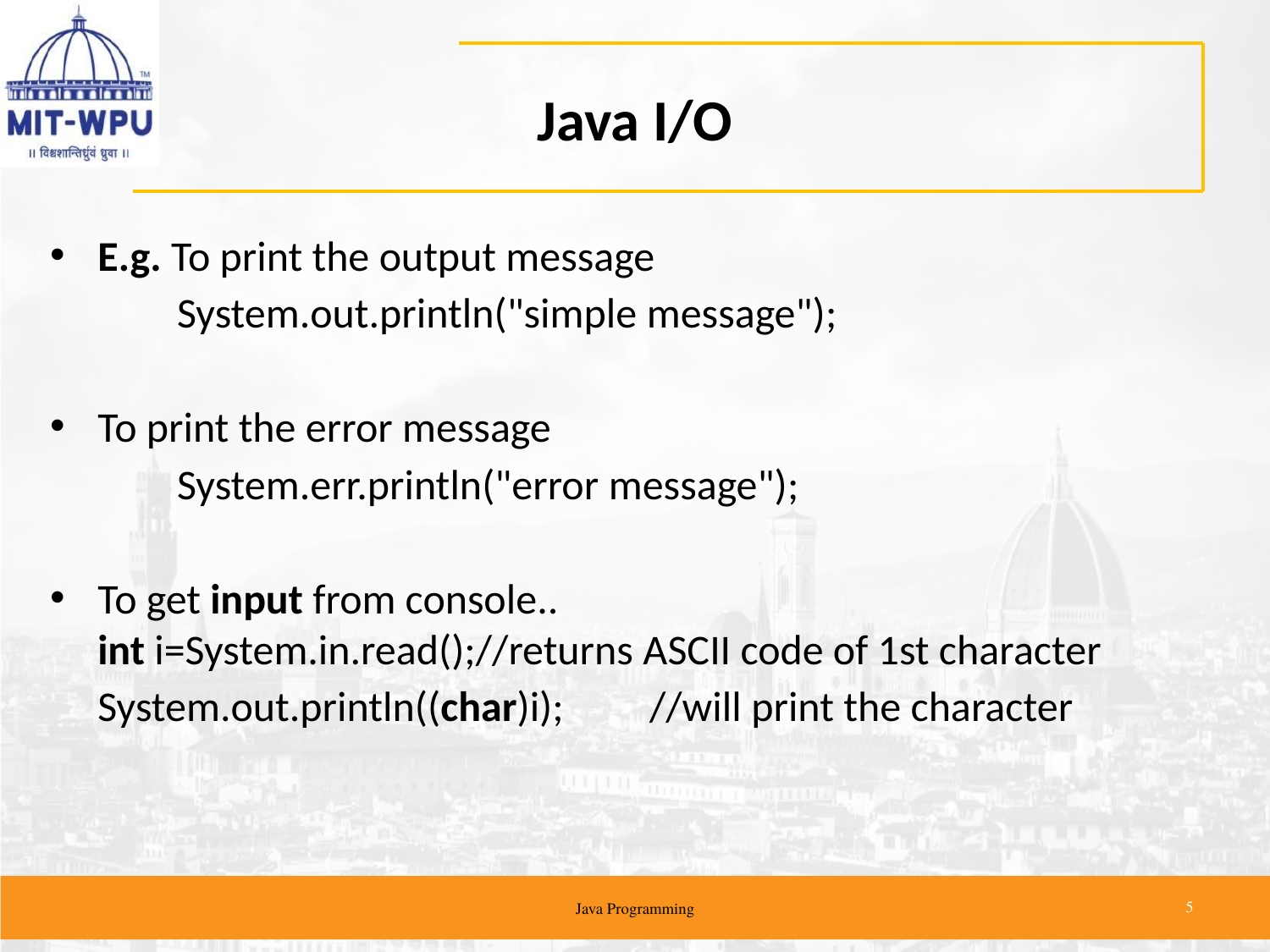

# Java I/O
E.g. To print the output message
	System.out.println("simple message");

To print the error message
	System.err.println("error message");

To get input from console.. int i=System.in.read();//returns ASCII code of 1st character
     System.out.println((char)i);         //will print the character

Java Programming
5